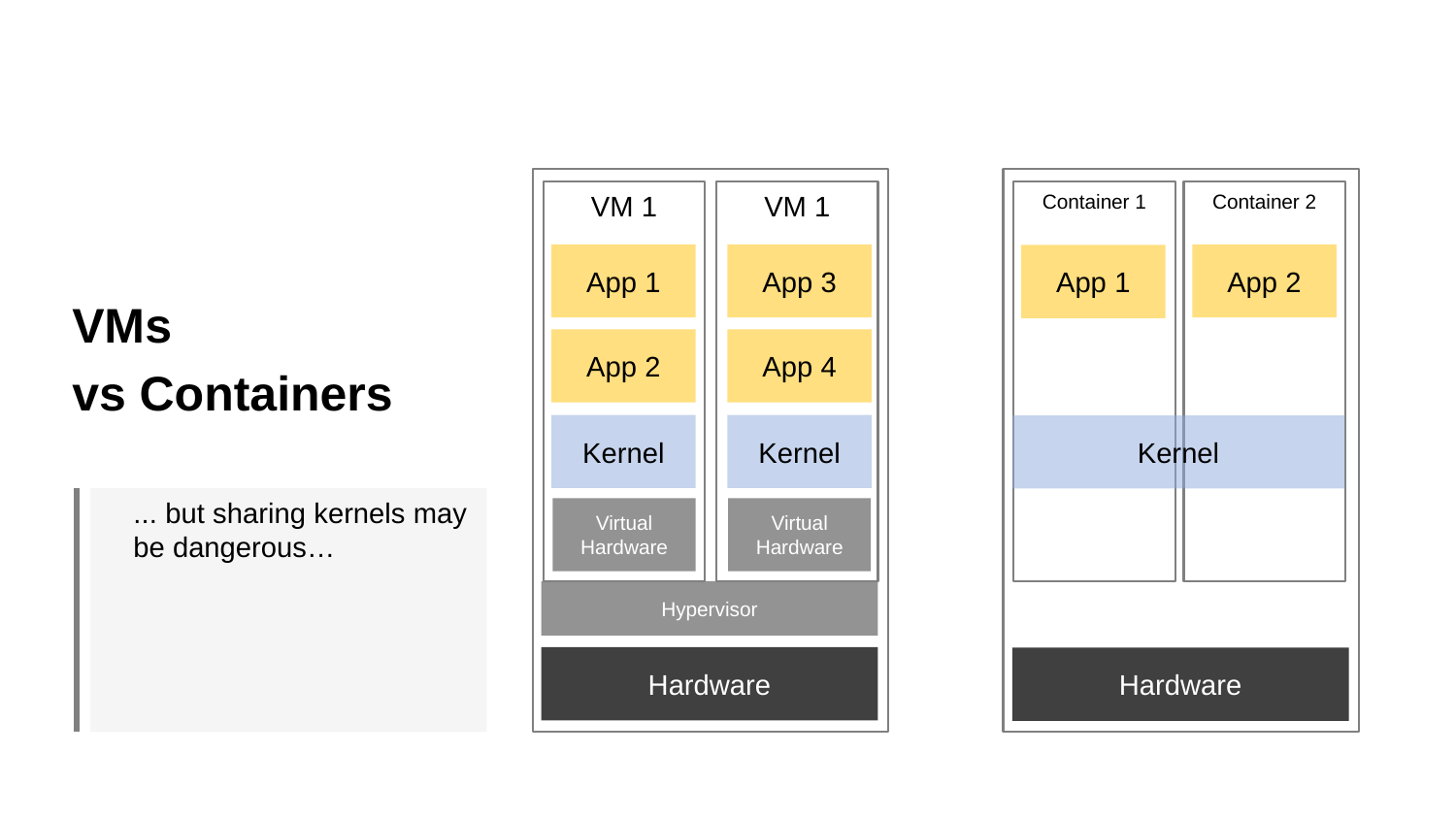

Container 1
App 1
Container 2
App 2
Kernel

VM 1
VM 1
App 1
App 2
Kernel
App 3
App 4
Kernel
Virtual Hardware
Virtual Hardware
Hypervisor
Hardware
VMs
vs Containers
... but sharing kernels may be dangerous…
Hardware